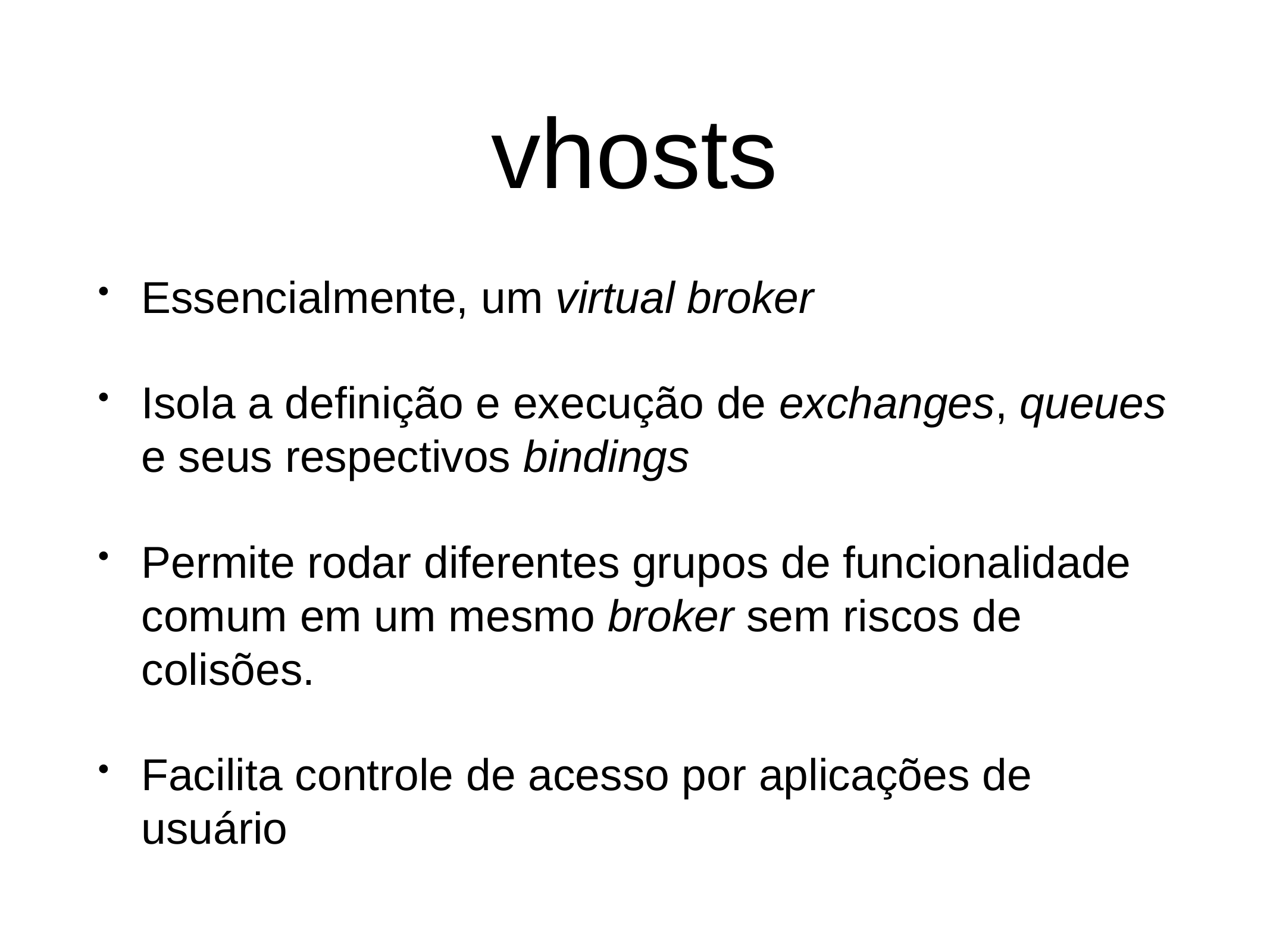

# vhosts
Essencialmente, um virtual broker
Isola a definição e execução de exchanges, queues e seus respectivos bindings
Permite rodar diferentes grupos de funcionalidade comum em um mesmo broker sem riscos de colisões.
Facilita controle de acesso por aplicações de usuário